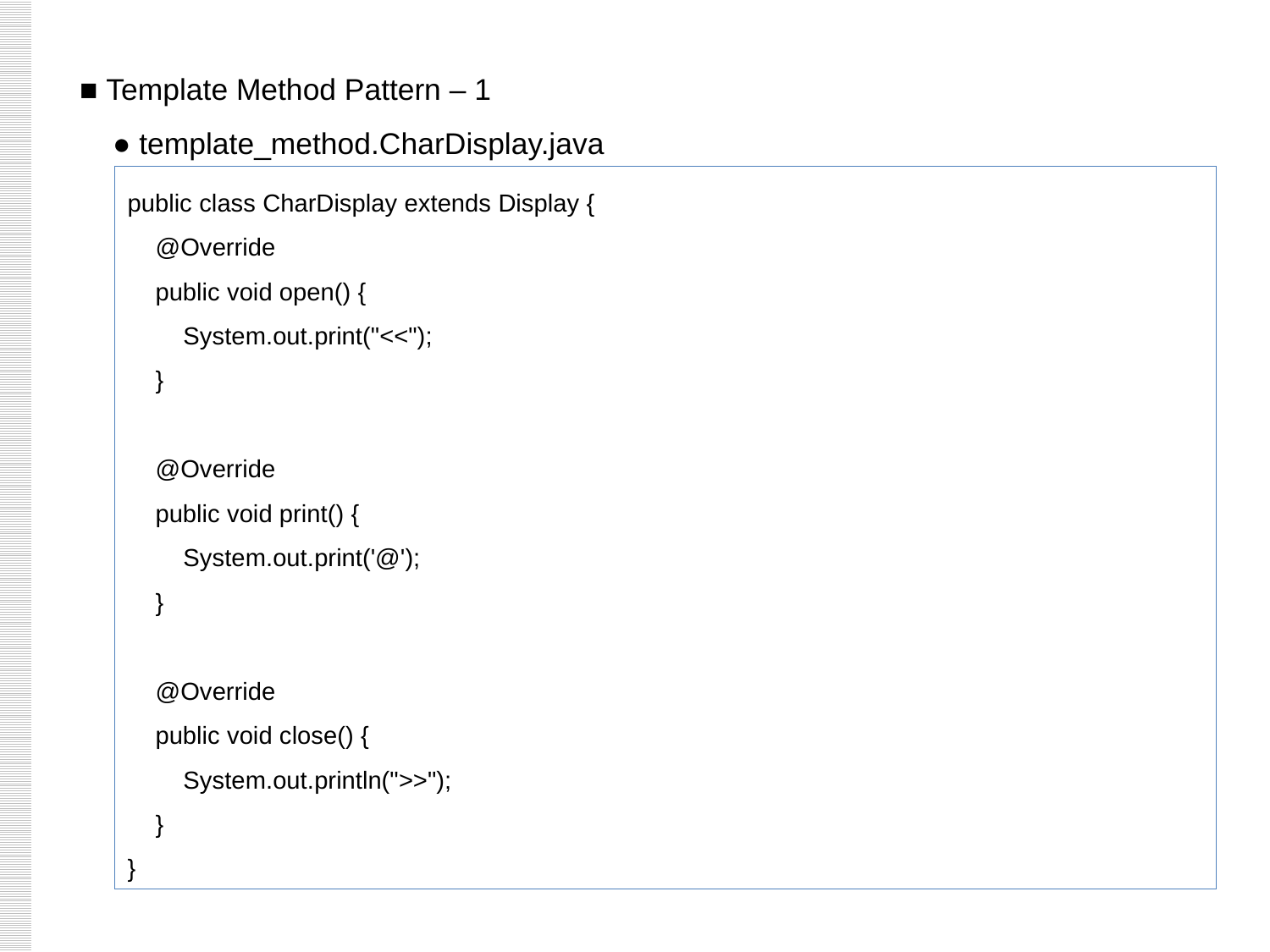

■ Template Method Pattern – 1
    ● template_method.CharDisplay.java
public class CharDisplay extends Display {
    @Override
    public void open() {
        System.out.print("<<");
    }

    @Override
    public void print() {
        System.out.print('@');
    }

    @Override
    public void close() {
        System.out.println(">>");
    }
}